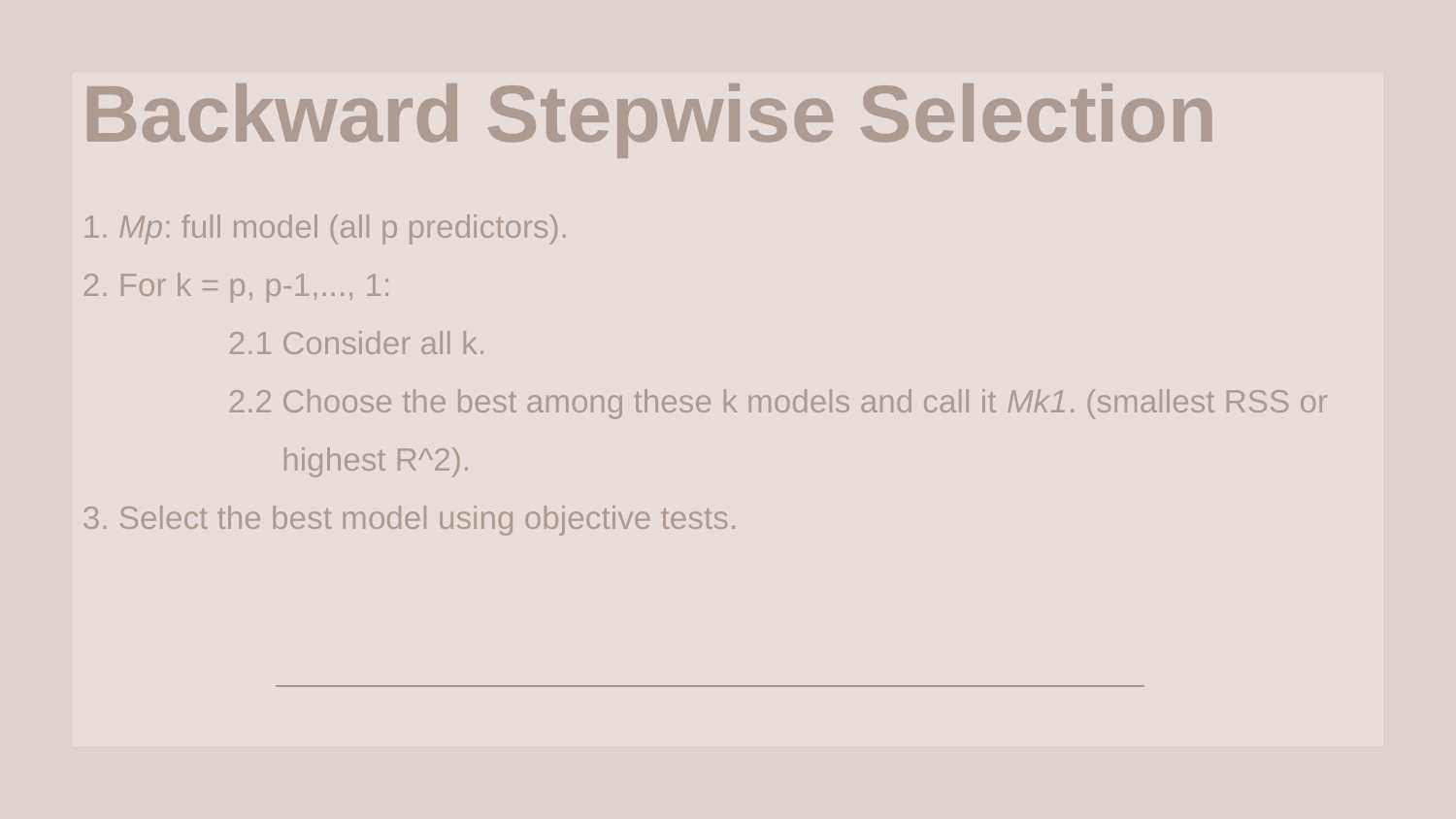

Backward Stepwise Selection
1. Mp: full model (all p predictors).
2. For k = p, p-1,..., 1:
	2.1 Consider all k.
	2.2 Choose the best among these k models and call it Mk1. (smallest RSS or 	      highest R^2).
3. Select the best model using objective tests.